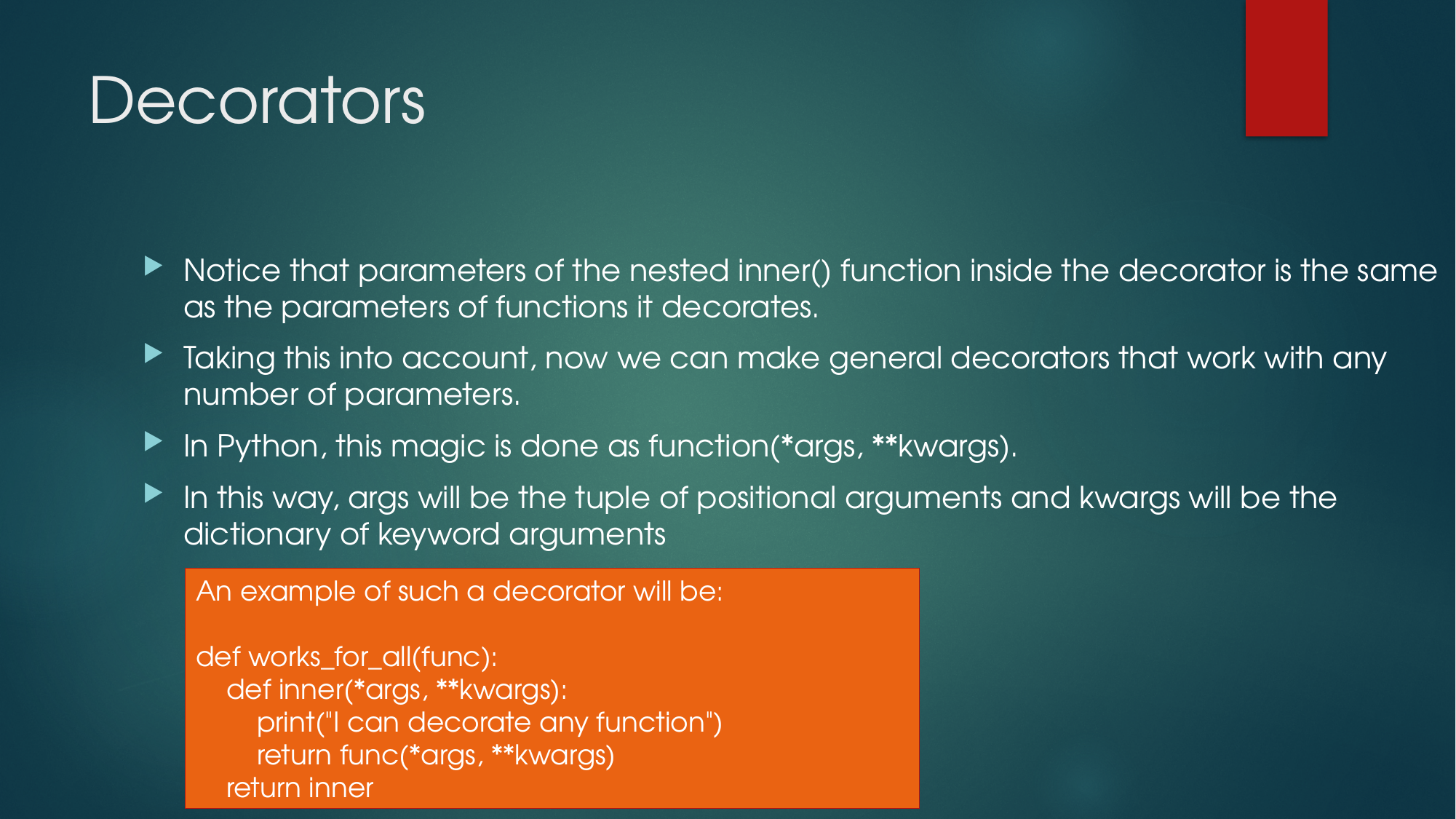

# Decorators
Notice that parameters of the nested inner() function inside the decorator is the same as the parameters of functions it decorates.
Taking this into account, now we can make general decorators that work with any number of parameters.
In Python, this magic is done as function(*args, **kwargs).
In this way, args will be the tuple of positional arguments and kwargs will be the dictionary of keyword arguments
An example of such a decorator will be:

def works_for_all(func):
    def inner(*args, **kwargs):
        print("I can decorate any function")
        return func(*args, **kwargs)
    return inner